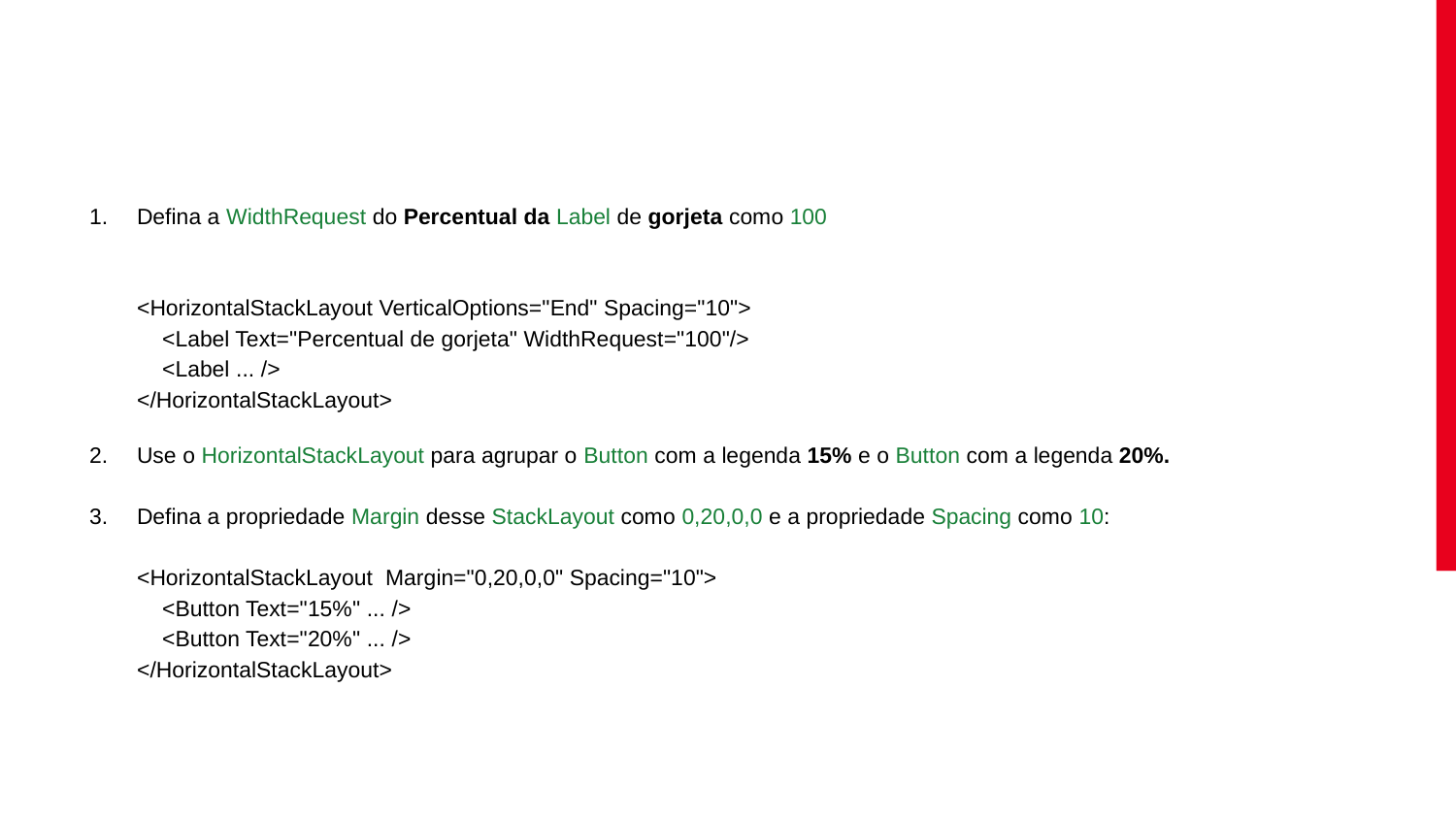

#
Defina a WidthRequest do Percentual da Label de gorjeta como 100
<HorizontalStackLayout VerticalOptions="End" Spacing="10">
    <Label Text="Percentual de gorjeta" WidthRequest="100"/>
    <Label ... />
</HorizontalStackLayout>
Use o HorizontalStackLayout para agrupar o Button com a legenda 15% e o Button com a legenda 20%.
Defina a propriedade Margin desse StackLayout como 0,20,0,0 e a propriedade Spacing como 10:
<HorizontalStackLayout  Margin="0,20,0,0" Spacing="10">
    <Button Text="15%" ... />
    <Button Text="20%" ... />
</HorizontalStackLayout>